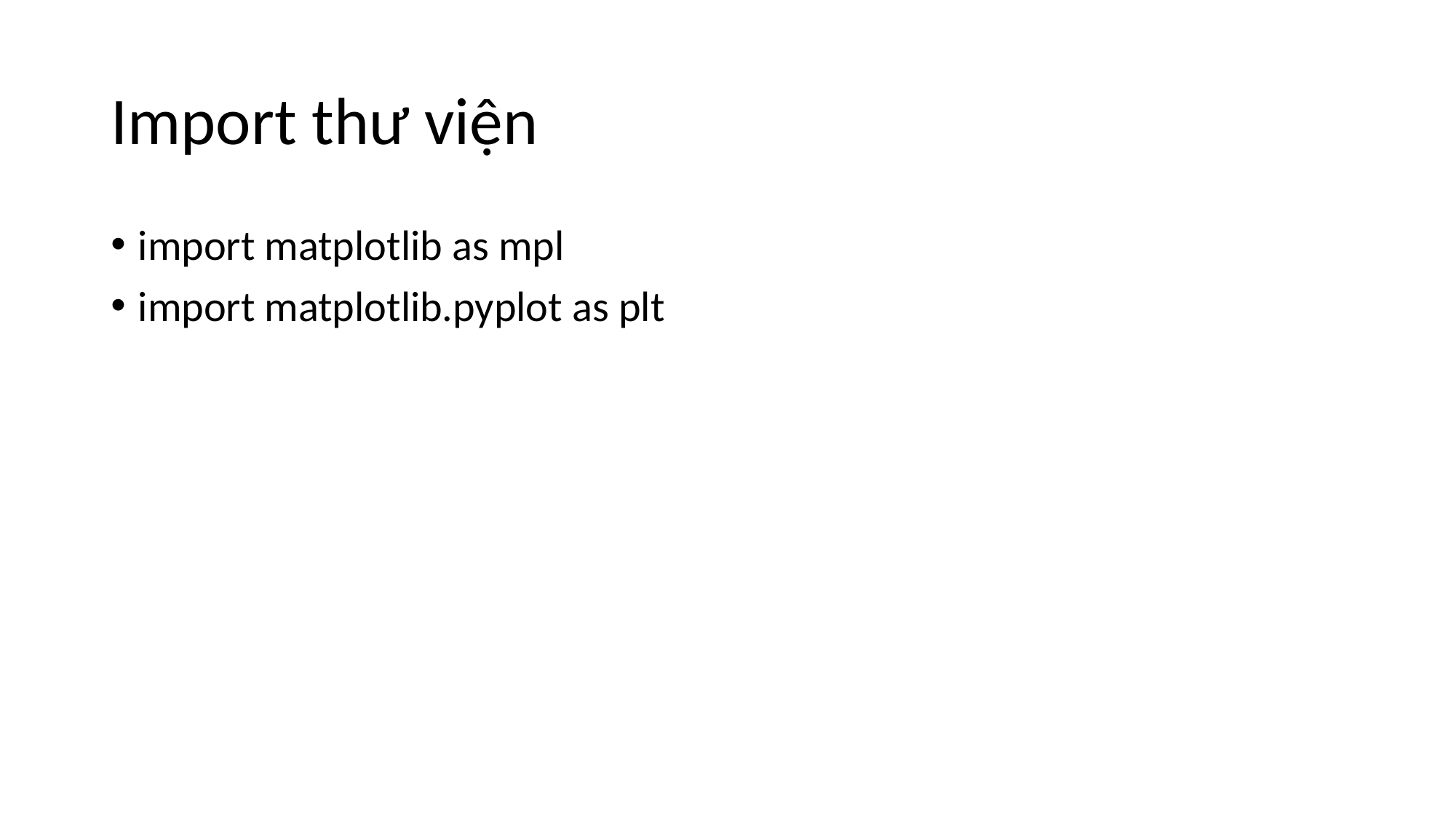

# Import thư viện
import matplotlib as mpl
import matplotlib.pyplot as plt